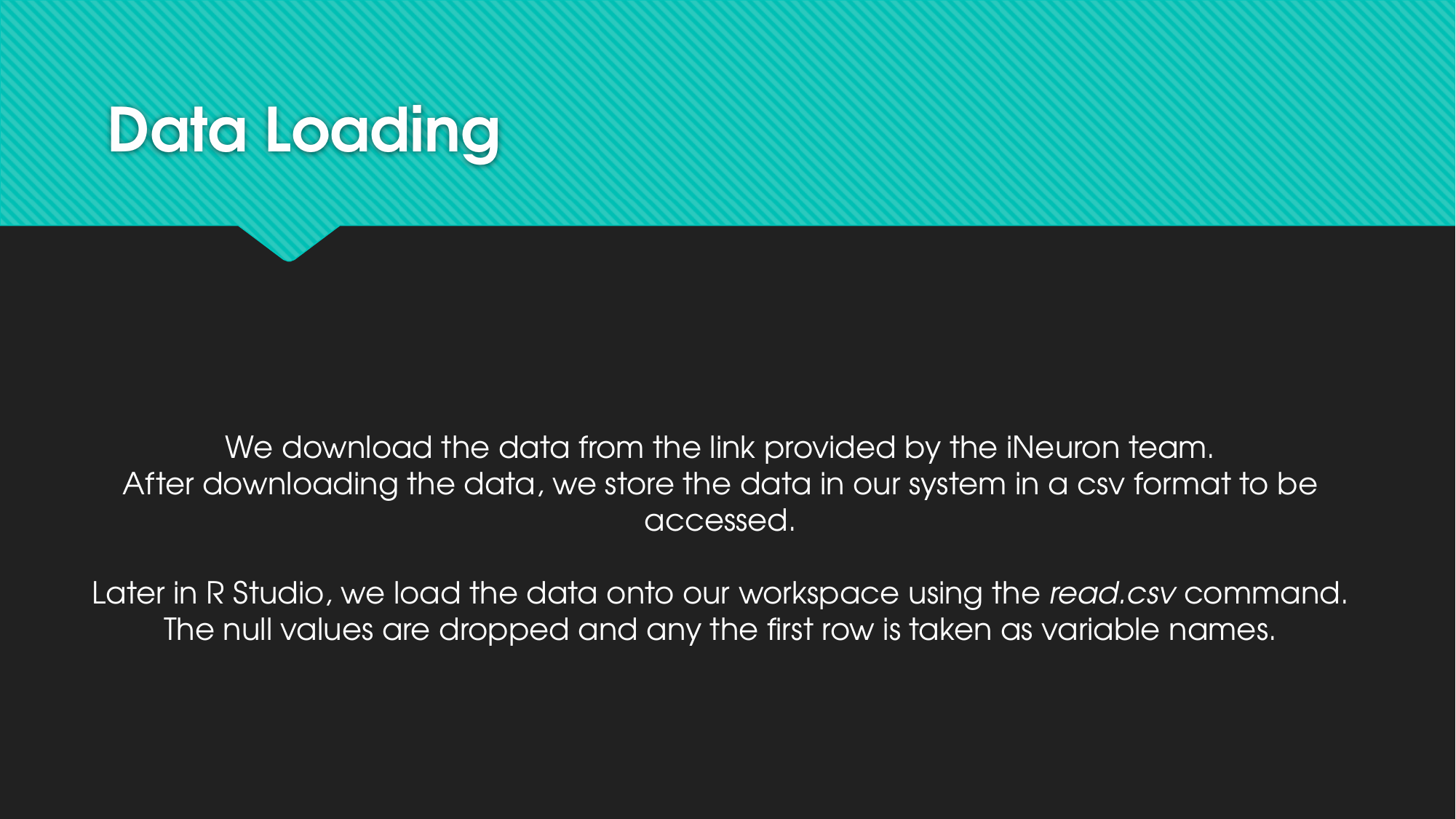

# Data Loading
We download the data from the link provided by the iNeuron team.
After downloading the data, we store the data in our system in a csv format to be accessed.

Later in R Studio, we load the data onto our workspace using the read.csv command. The null values are dropped and any the first row is taken as variable names.